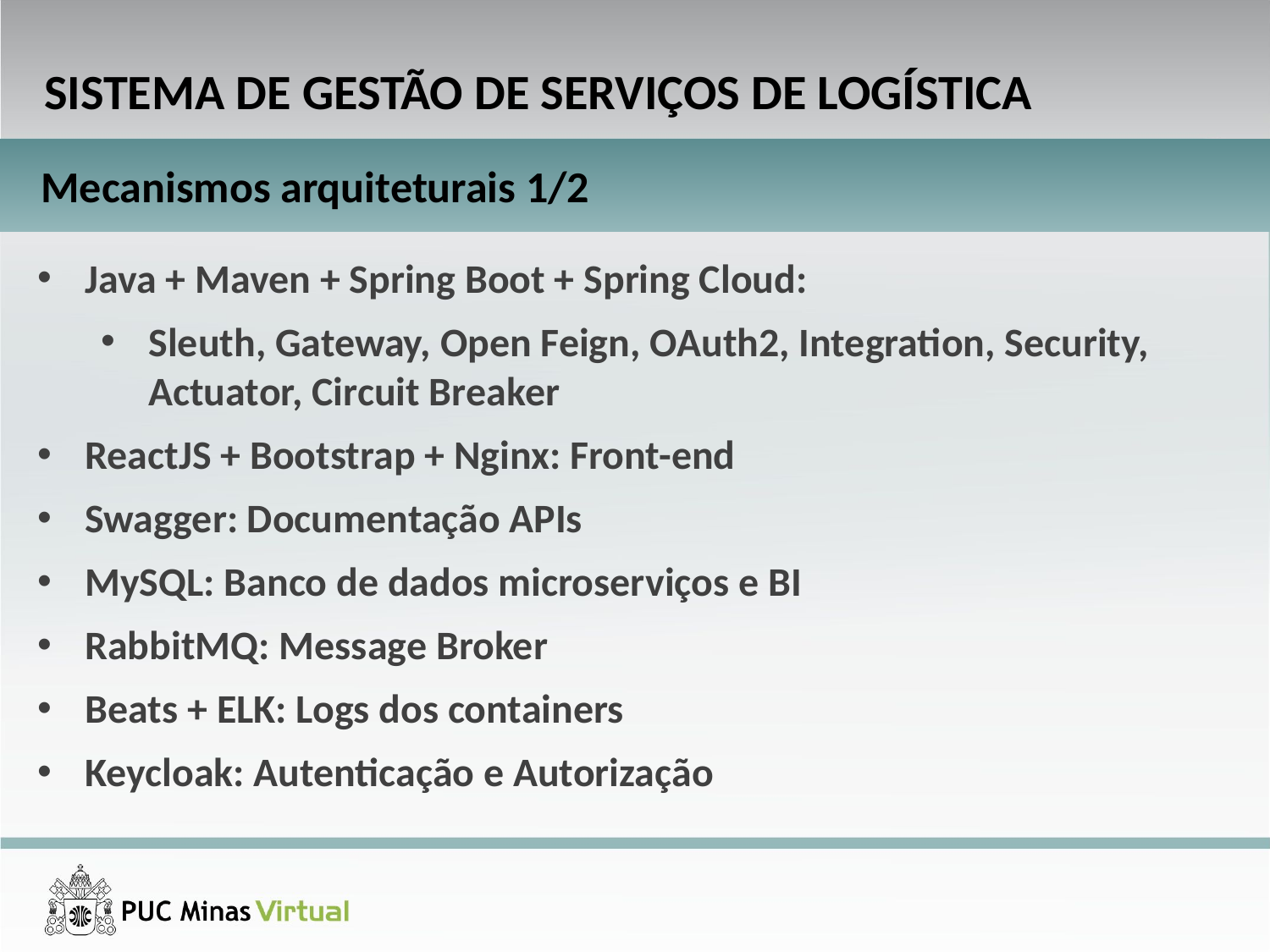

SISTEMA DE GESTÃO DE SERVIÇOS DE LOGÍSTICA

Mecanismos arquiteturais 1/2
Java + Maven + Spring Boot + Spring Cloud:
Sleuth, Gateway, Open Feign, OAuth2, Integration, Security, Actuator, Circuit Breaker
ReactJS + Bootstrap + Nginx: Front-end
Swagger: Documentação APIs
MySQL: Banco de dados microserviços e BI
RabbitMQ: Message Broker
Beats + ELK: Logs dos containers
Keycloak: Autenticação e Autorização